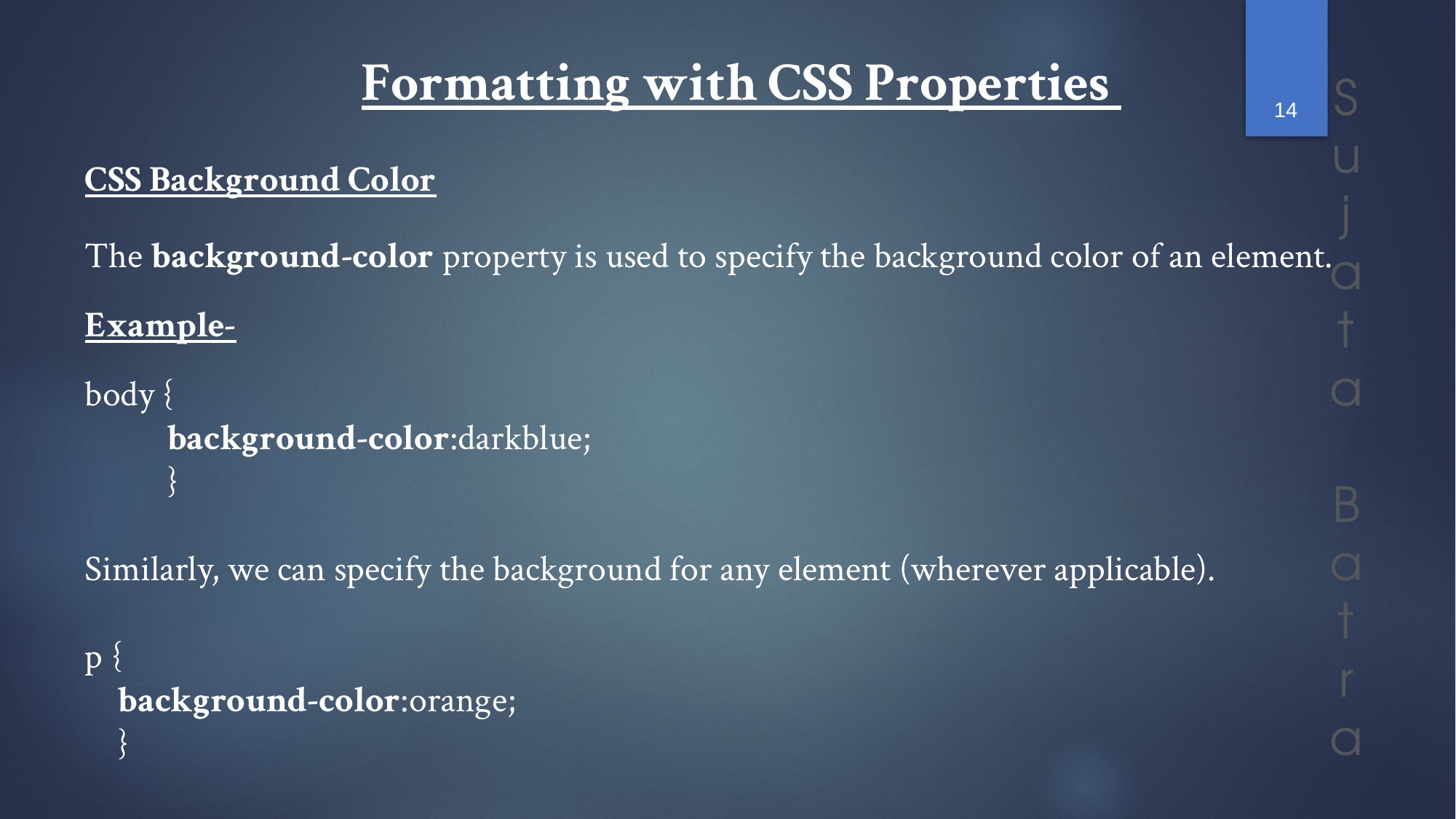

14
Formatting with CSS Properties
CSS Background Color

The background-color property is used to specify the background color of an element.

Example-

body {
          background-color:darkblue;
          }

Similarly, we can specify the background for any element (wherever applicable).

p {
    background-color:orange;
    }